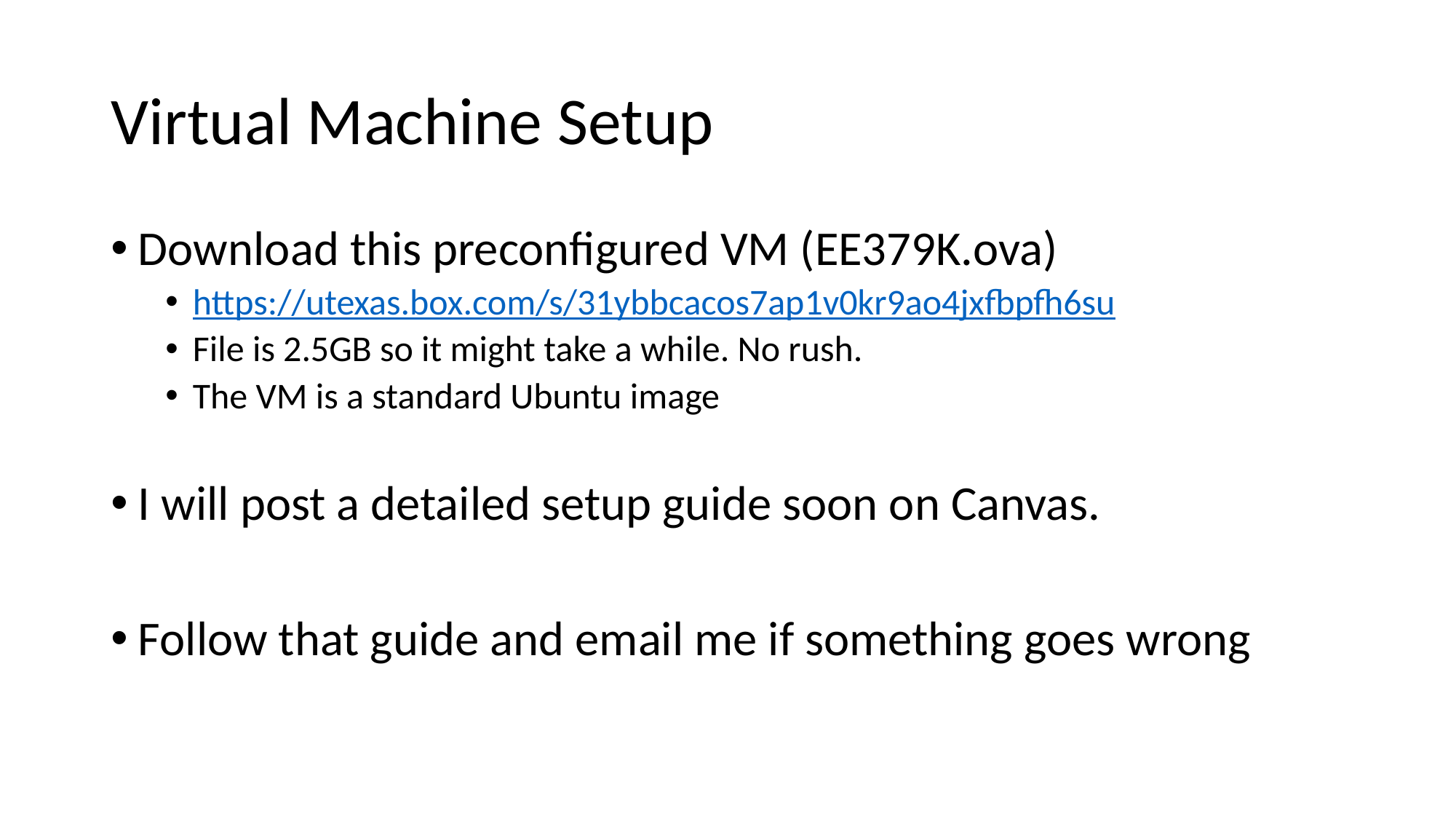

# Virtual Machine Setup
Download this preconfigured VM (EE379K.ova)
https://utexas.box.com/s/31ybbcacos7ap1v0kr9ao4jxfbpfh6su
File is 2.5GB so it might take a while. No rush.
The VM is a standard Ubuntu image

I will post a detailed setup guide soon on Canvas.

Follow that guide and email me if something goes wrong